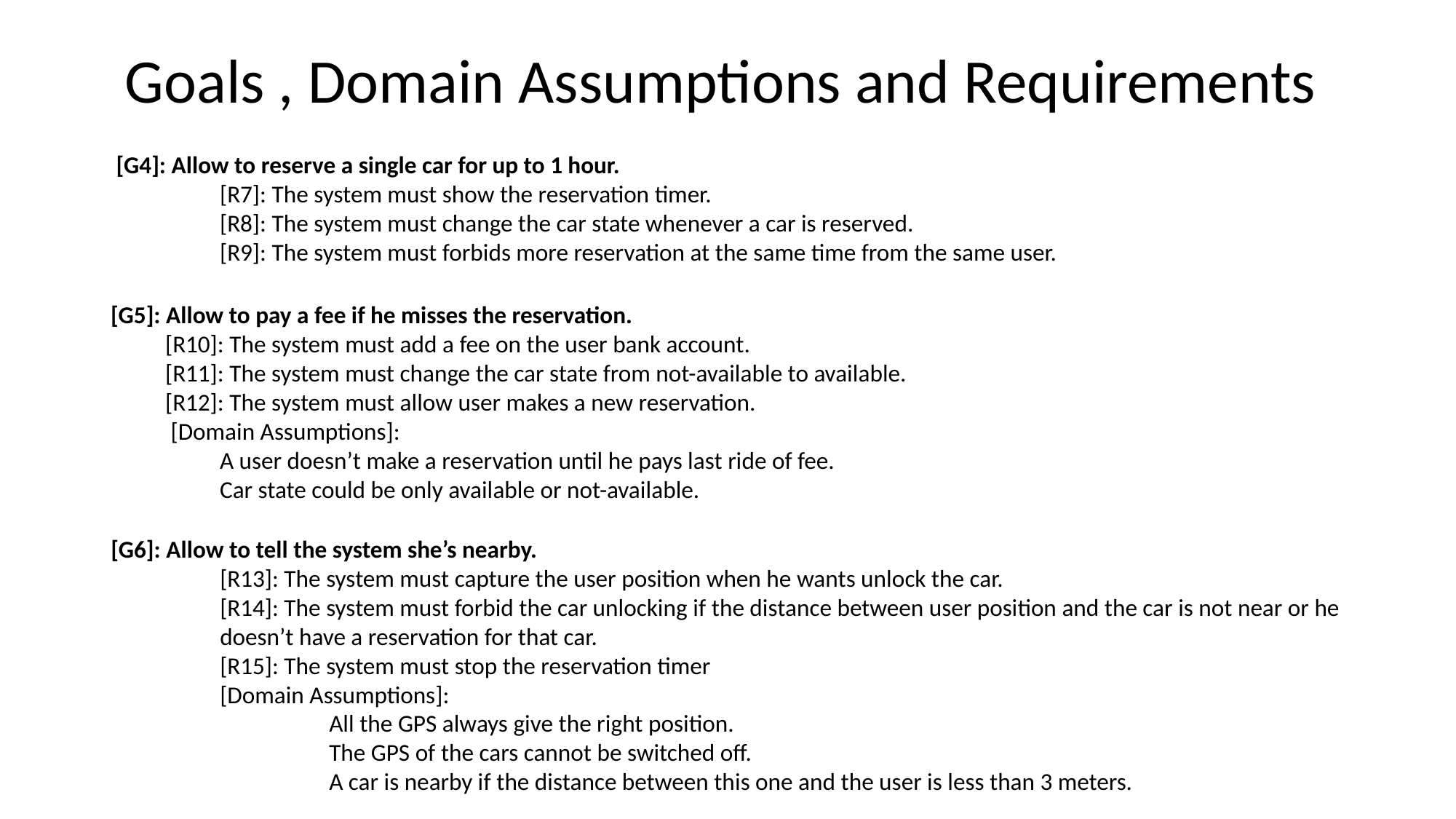

# Goals , Domain Assumptions and Requirements
 [G4]: Allow to reserve a single car for up to 1 hour.
	[R7]: The system must show the reservation timer.
	[R8]: The system must change the car state whenever a car is reserved.
	[R9]: The system must forbids more reservation at the same time from the same user.
[G5]: Allow to pay a fee if he misses the reservation.
[R10]: The system must add a fee on the user bank account.
[R11]: The system must change the car state from not-available to available.
[R12]: The system must allow user makes a new reservation.
 [Domain Assumptions]:
	A user doesn’t make a reservation until he pays last ride of fee.
	Car state could be only available or not-available.
[G6]: Allow to tell the system she’s nearby.
[R13]: The system must capture the user position when he wants unlock the car.
[R14]: The system must forbid the car unlocking if the distance between user position and the car is not near or he doesn’t have a reservation for that car.
[R15]: The system must stop the reservation timer
[Domain Assumptions]:
	All the GPS always give the right position.
	The GPS of the cars cannot be switched off.
	A car is nearby if the distance between this one and the user is less than 3 meters.